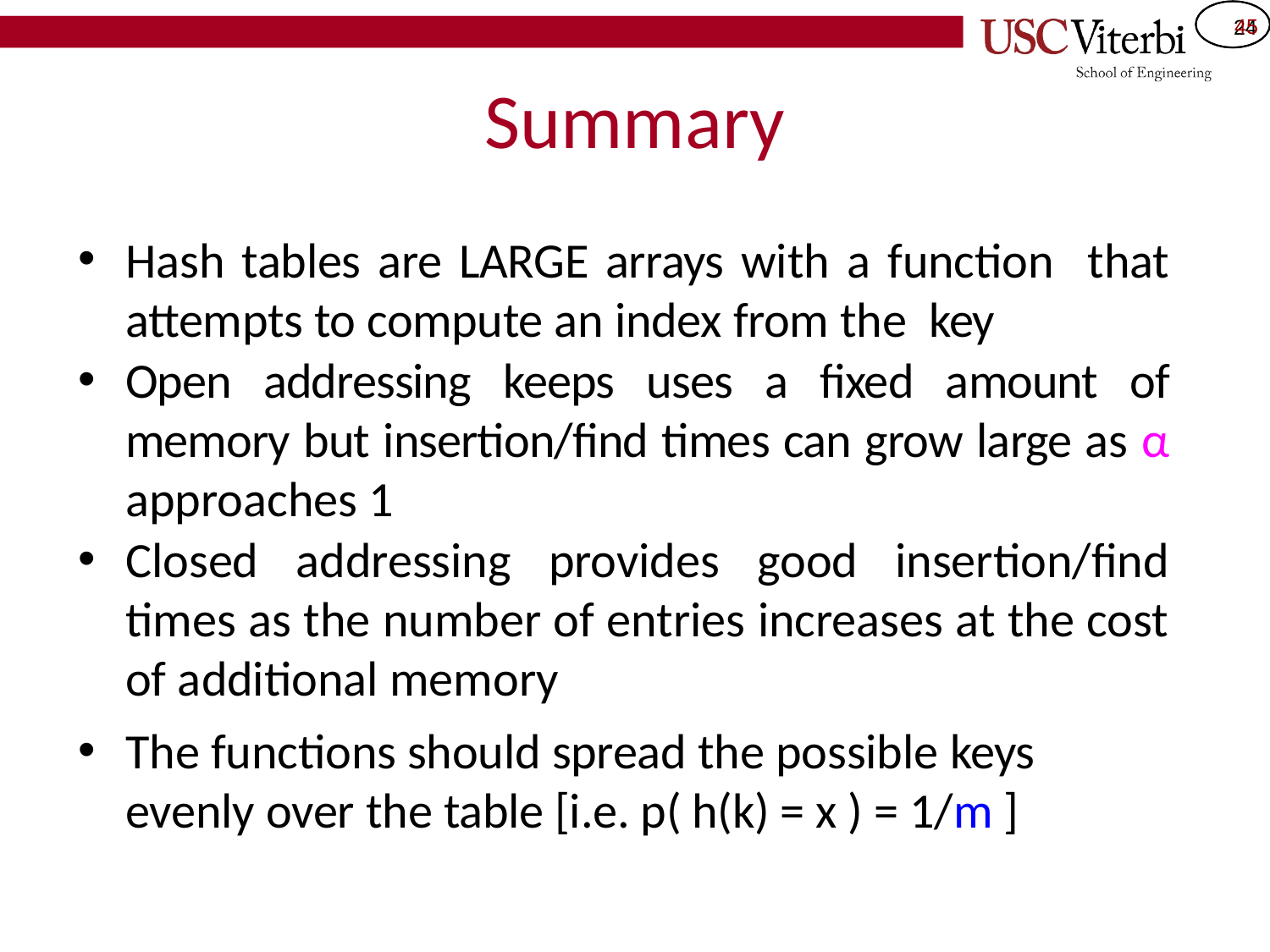

45

# Summary
Hash tables are LARGE arrays with a function  that attempts to compute an index from the  key
Open addressing keeps uses a fixed amount of memory but insertion/find times can grow large as α approaches 1
Closed addressing provides good insertion/find times as the number of entries increases at the cost of additional memory
The functions should spread the possible keys evenly over the table [i.e. p( h(k) = x ) = 1/m ]